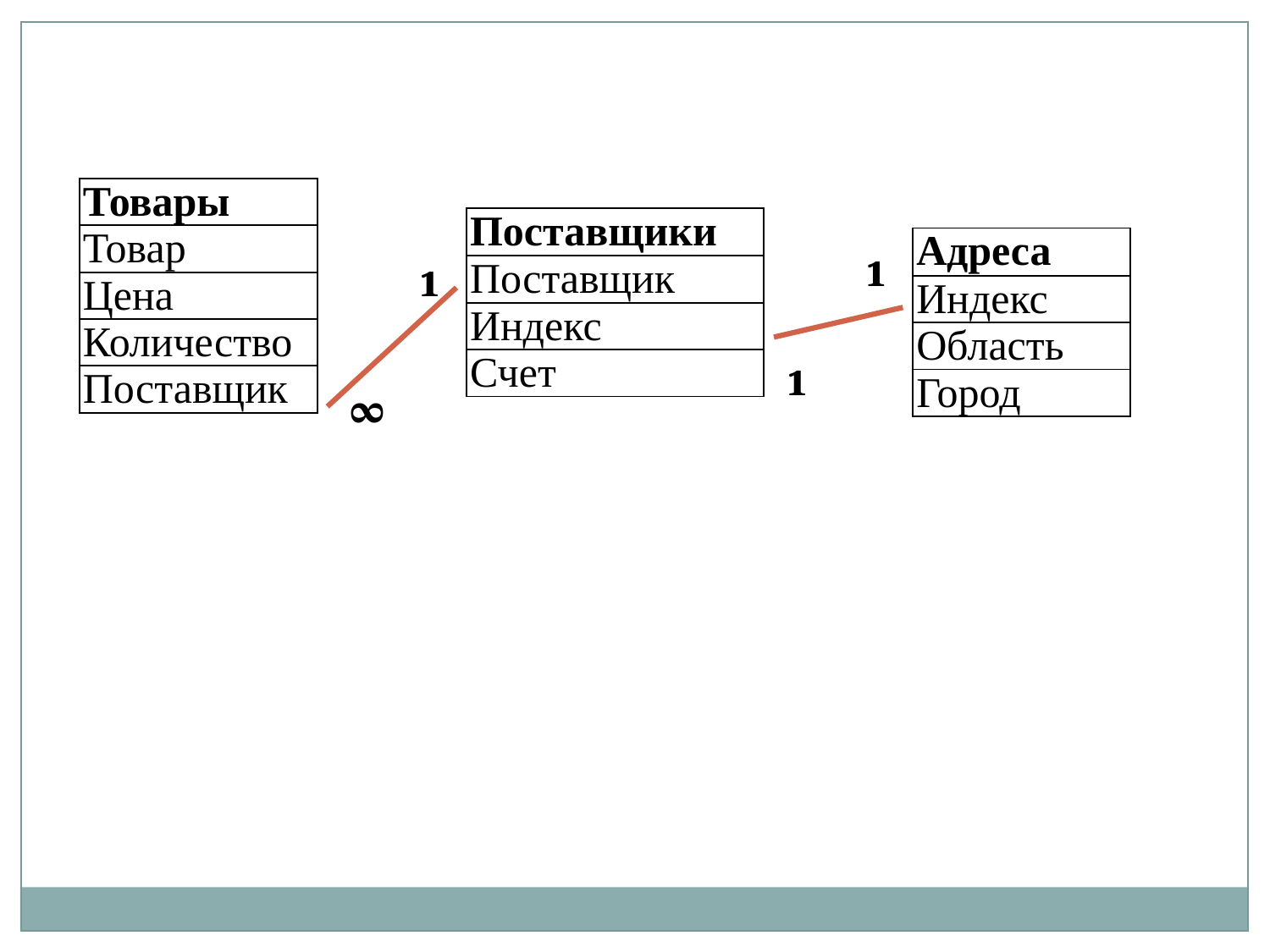

| Товары |
| --- |
| Товар |
| Цена |
| Количество |
| Поставщик |
| Поставщики |
| --- |
| Поставщик |
| Индекс |
| Счет |
| Адреса |
| --- |
| Индекс |
| Область |
| Город |
1
1
1
∞